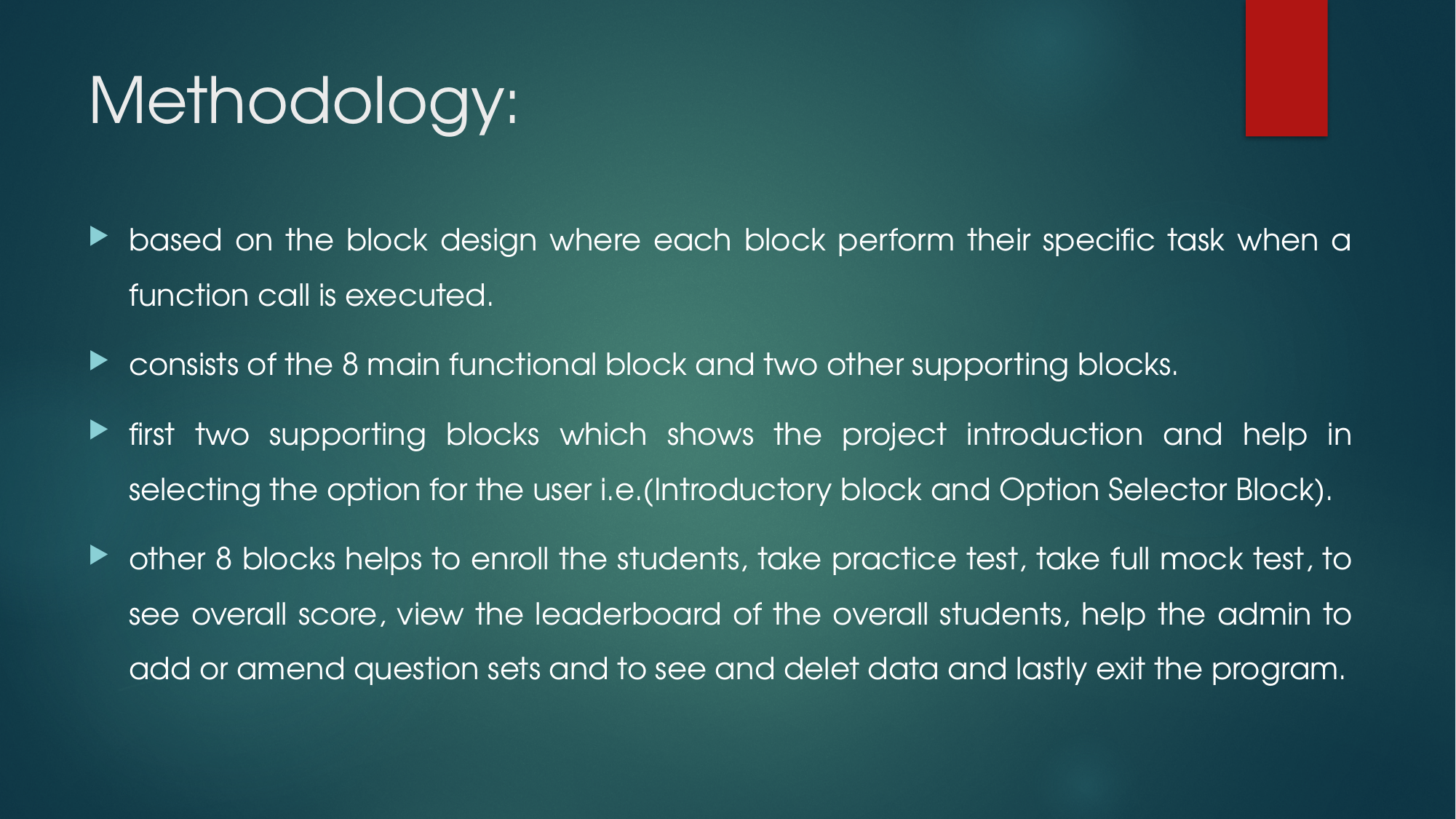

# Methodology:
based on the block design where each block perform their specific task when a function call is executed.
consists of the 8 main functional block and two other supporting blocks.
first two supporting blocks which shows the project introduction and help in selecting the option for the user i.e.(Introductory block and Option Selector Block).
other 8 blocks helps to enroll the students, take practice test, take full mock test, to see overall score, view the leaderboard of the overall students, help the admin to add or amend question sets and to see and delet data and lastly exit the program.